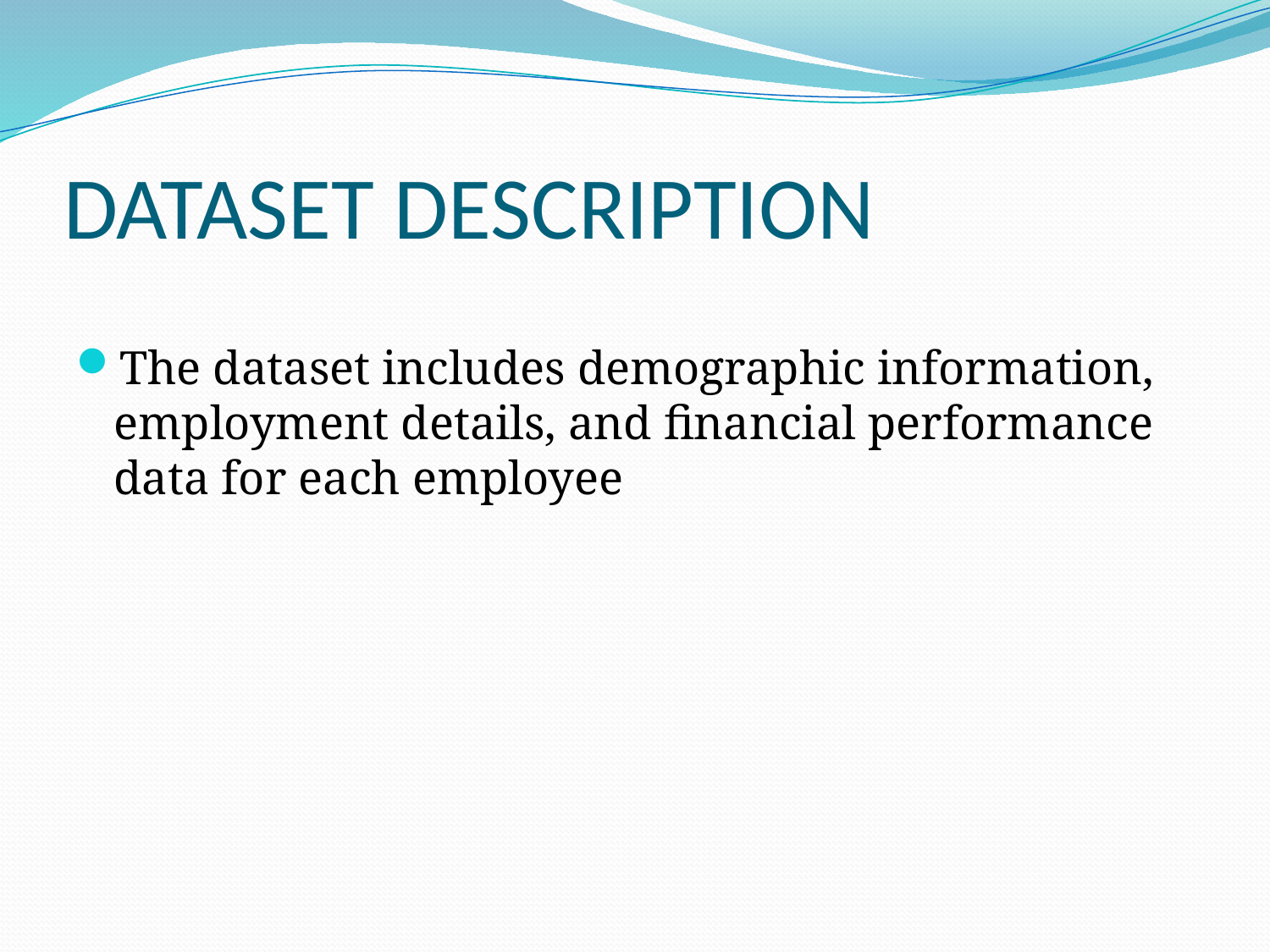

# DATASET DESCRIPTION

The dataset includes demographic information, employment details, and financial performance data for each employee